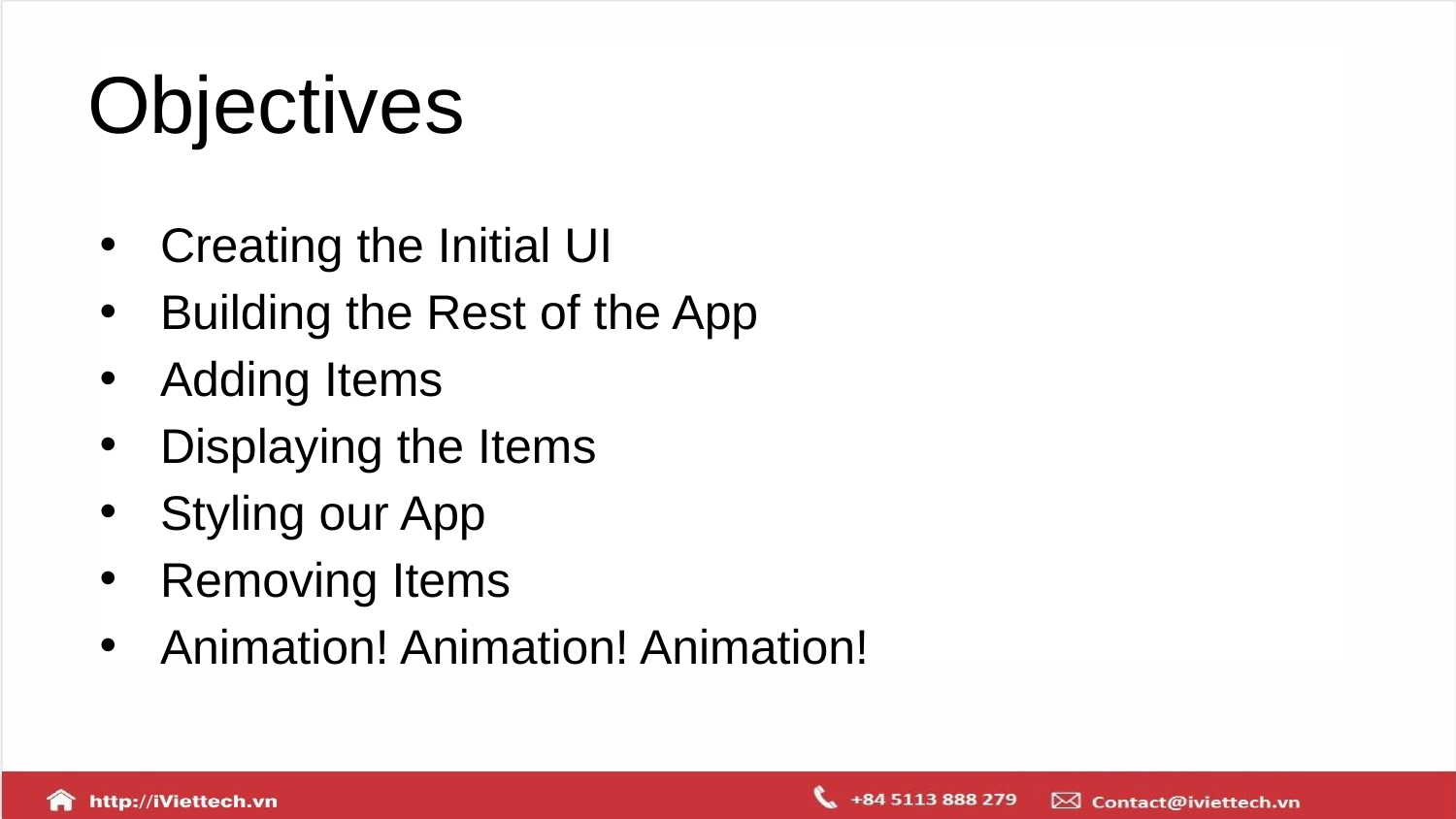

# Objectives
Creating the Initial UI
Building the Rest of the App
Adding Items
Displaying the Items
Styling our App
Removing Items
Animation! Animation! Animation!